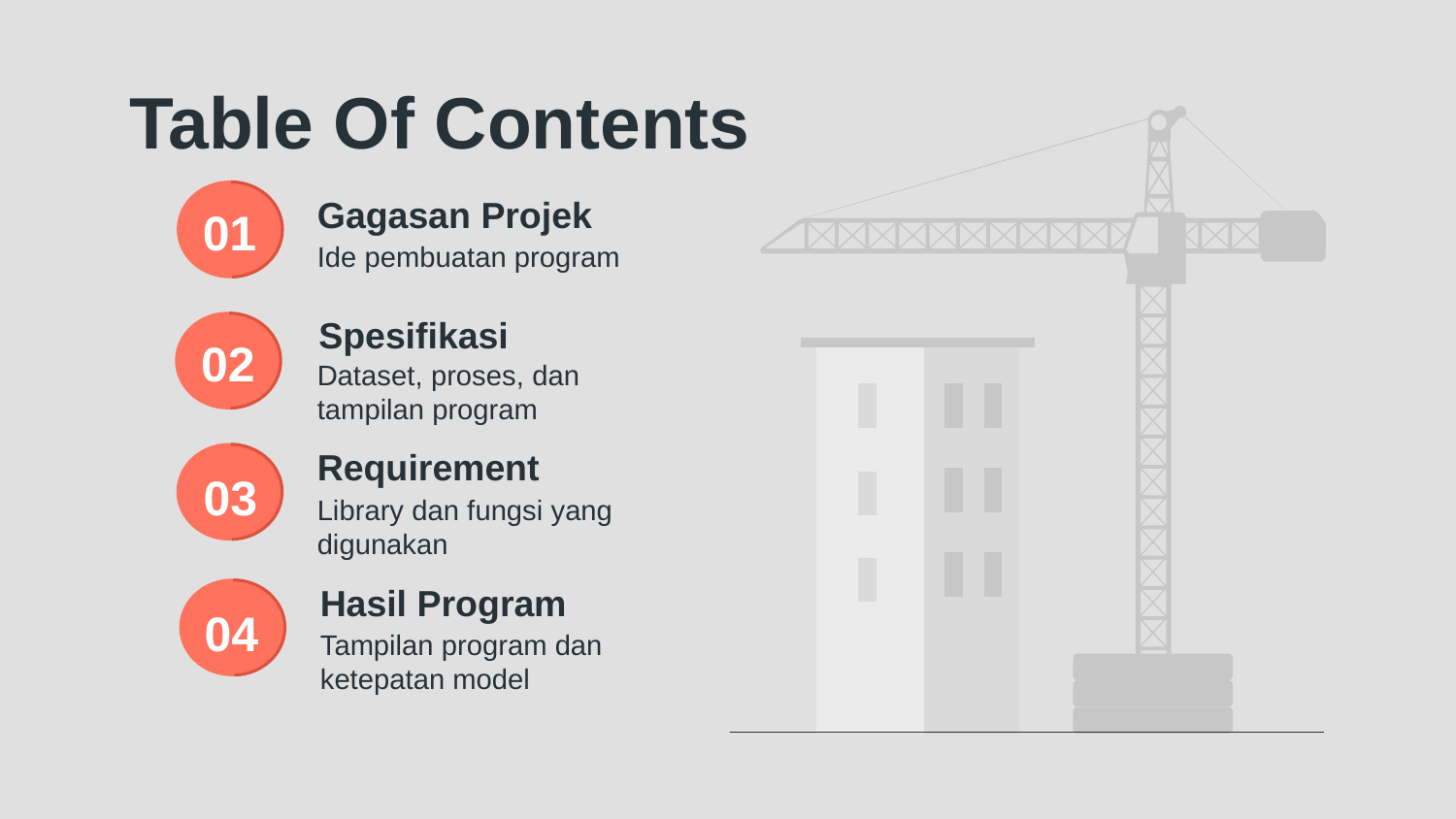

Table Of Contents

Gagasan Projek
# 01
Ide pembuatan program
Spesifikasi

02
Dataset, proses, dan tampilan program
Requirement

03
Library dan fungsi yang digunakan
Hasil Program

04
Tampilan program dan ketepatan model